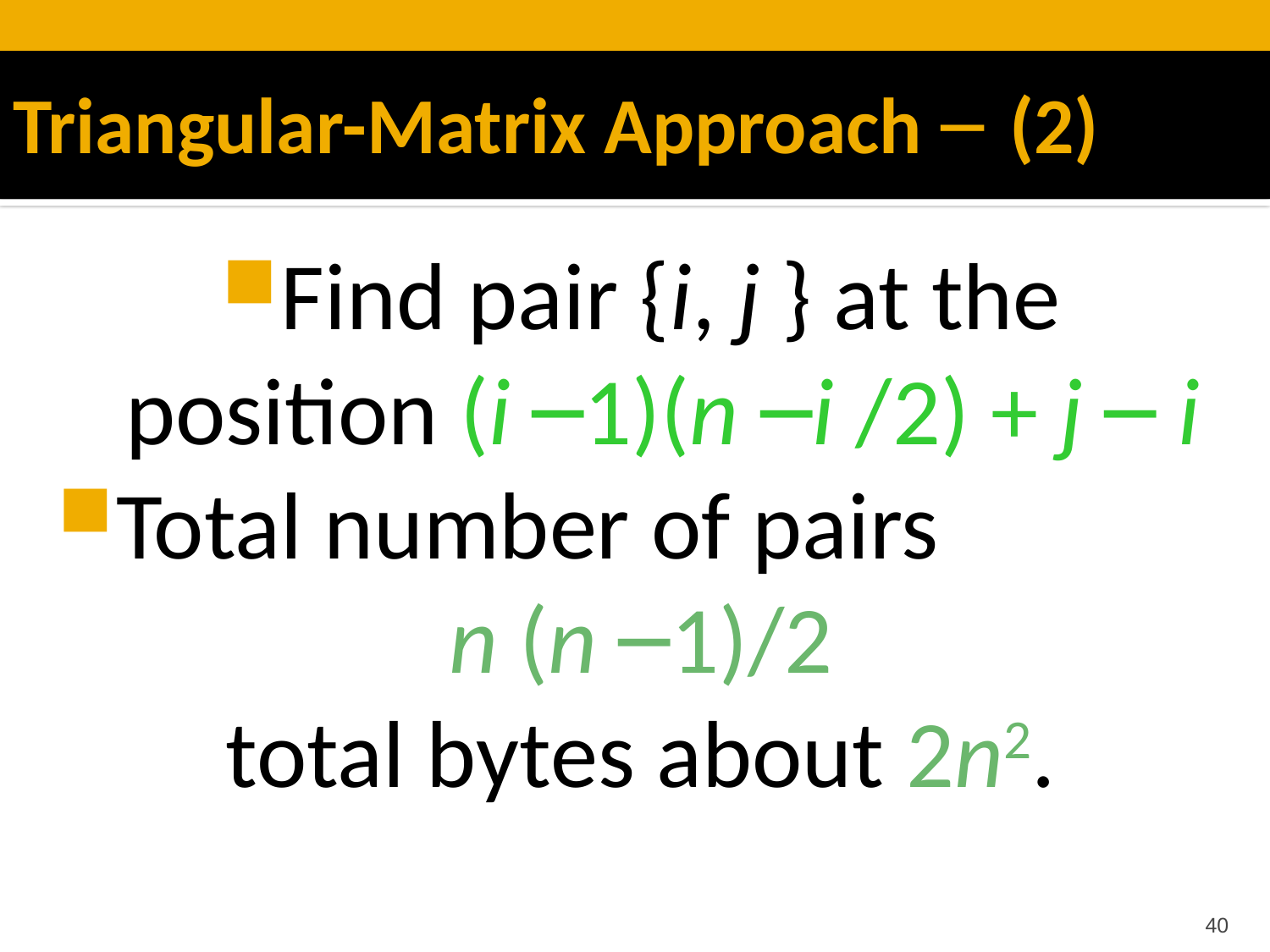

# Triangular-Matrix Approach – (2)
Find pair {i, j } at the position (i –1)(n –i /2) + j – i
Total number of pairs
n (n –1)/2
total bytes about 2n2.
40